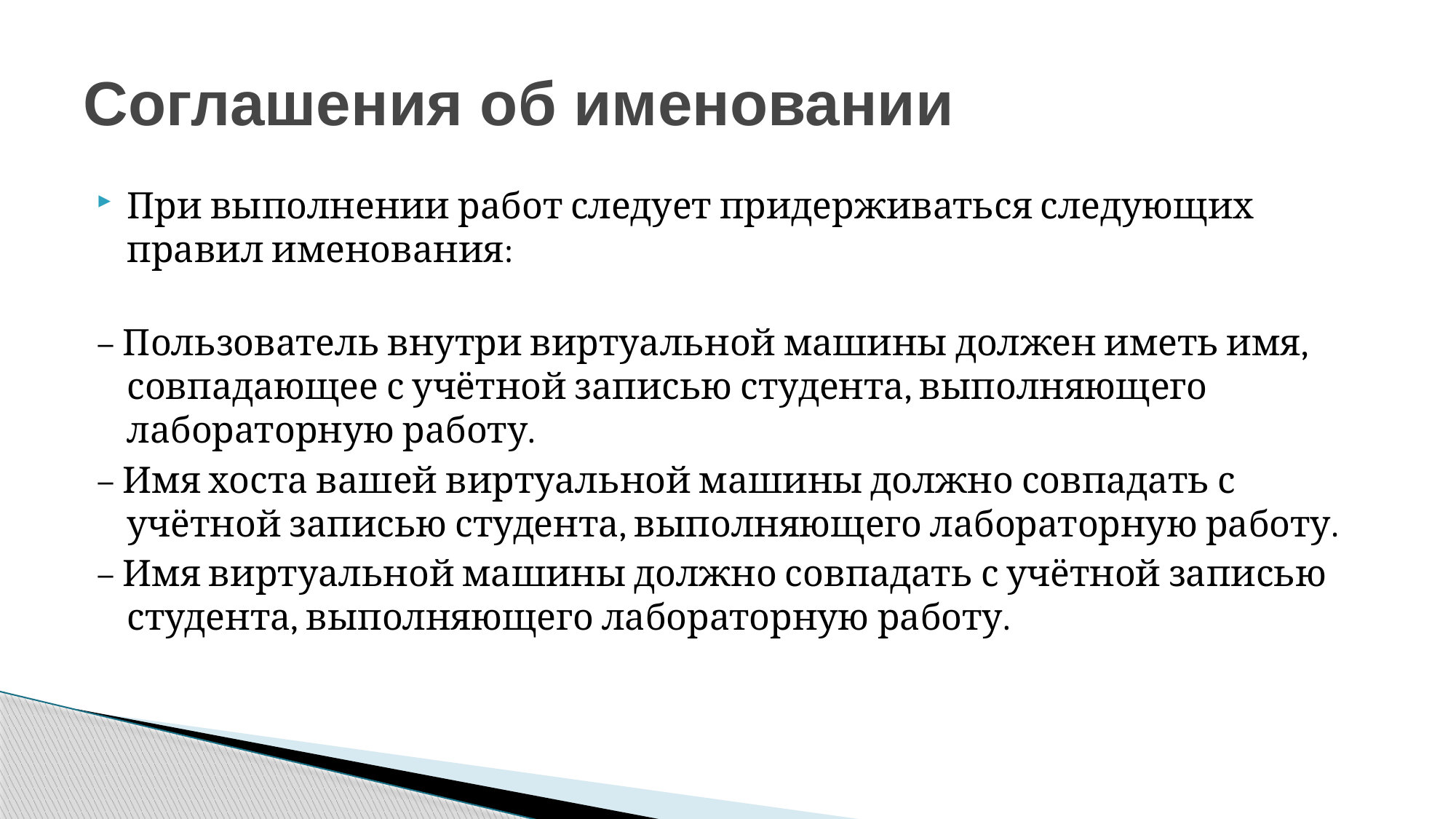

# Соглашения об именовании
При выполнении работ следует придерживаться следующих правил именования:
– Пользователь внутри виртуальной машины должен иметь имя, совпадающее с учётной записью студента, выполняющего лабораторную работу.
– Имя хоста вашей виртуальной машины должно совпадать с учётной записью студента, выполняющего лабораторную работу.
– Имя виртуальной машины должно совпадать с учётной записью студента, выполняющего лабораторную работу.